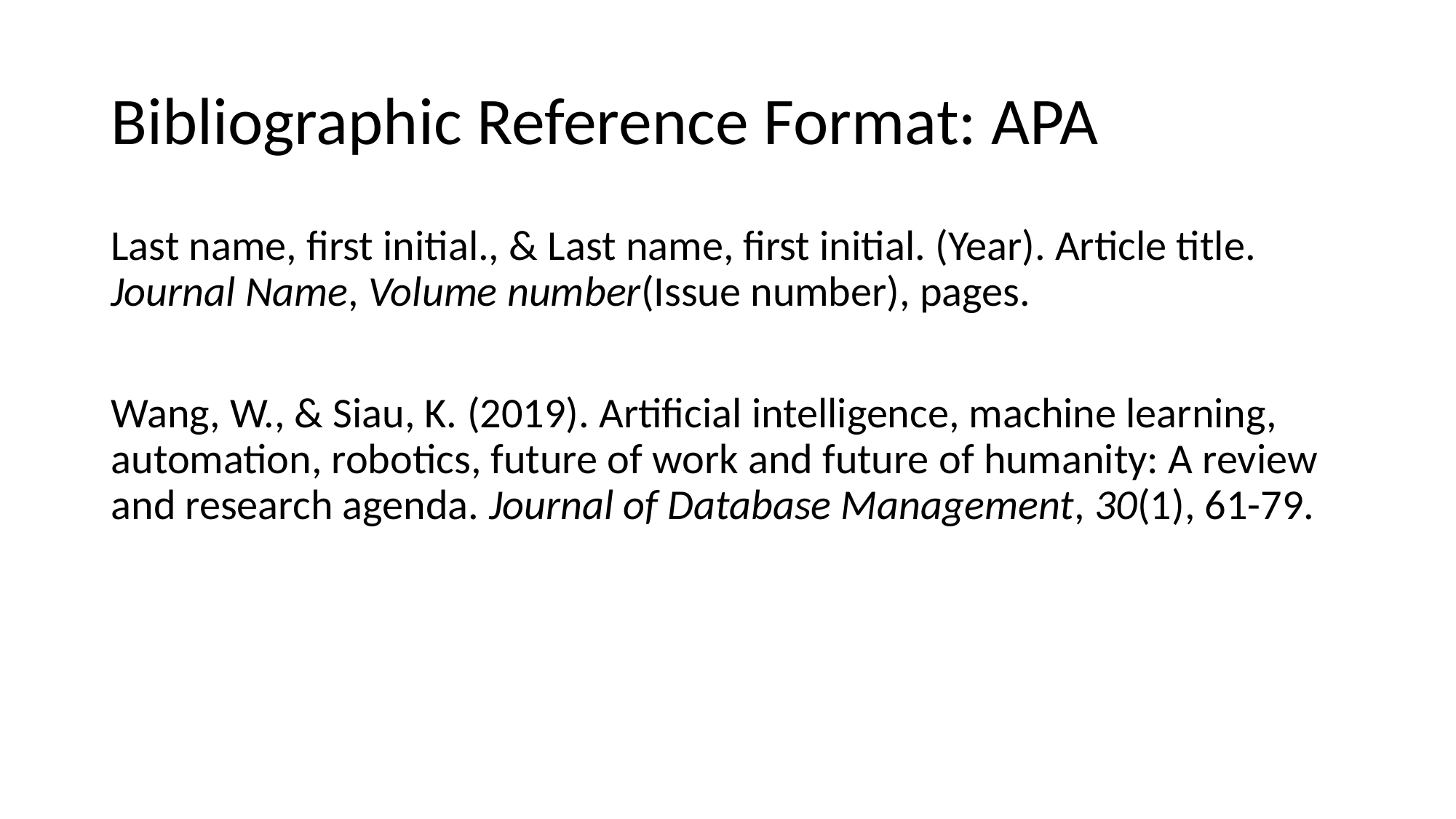

# Bibliographic Reference Format: APA
Last name, first initial., & Last name, first initial. (Year). Article title. Journal Name, Volume number(Issue number), pages.

Wang, W., & Siau, K. (2019). Artificial intelligence, machine learning, automation, robotics, future of work and future of humanity: A review and research agenda. Journal of Database Management, 30(1), 61-79.